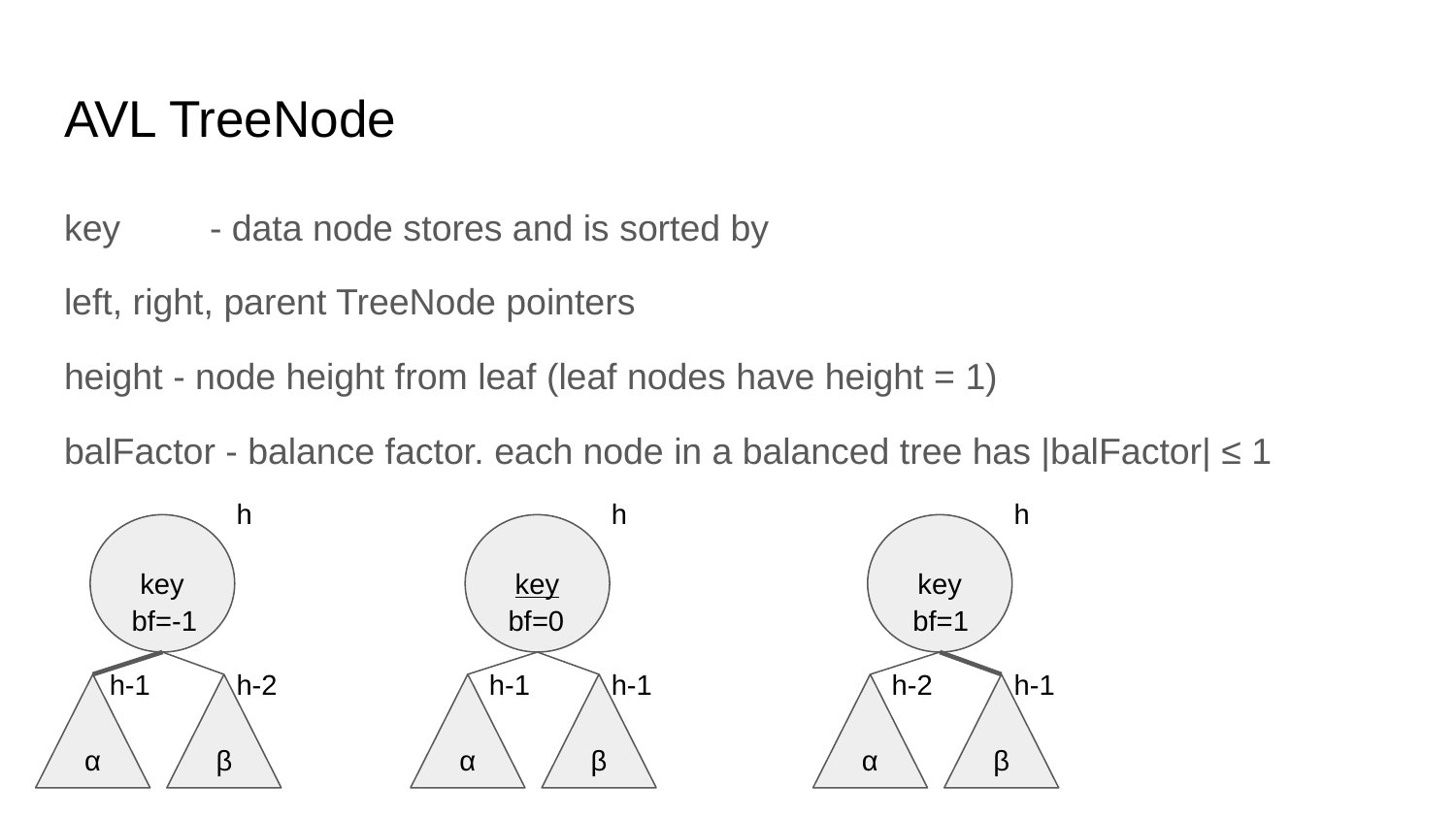

# AVL TreeNode
key	- data node stores and is sorted by
left, right, parent TreeNode pointers
height - node height from leaf (leaf nodes have height = 1)
balFactor - balance factor. each node in a balanced tree has |balFactor| ≤ 1
h
h
h
key
key
key
bf=-1
bf=0
bf=1
h-1
h-1
h-1
h-2
h-2
h-1
α
β
α
β
α
β